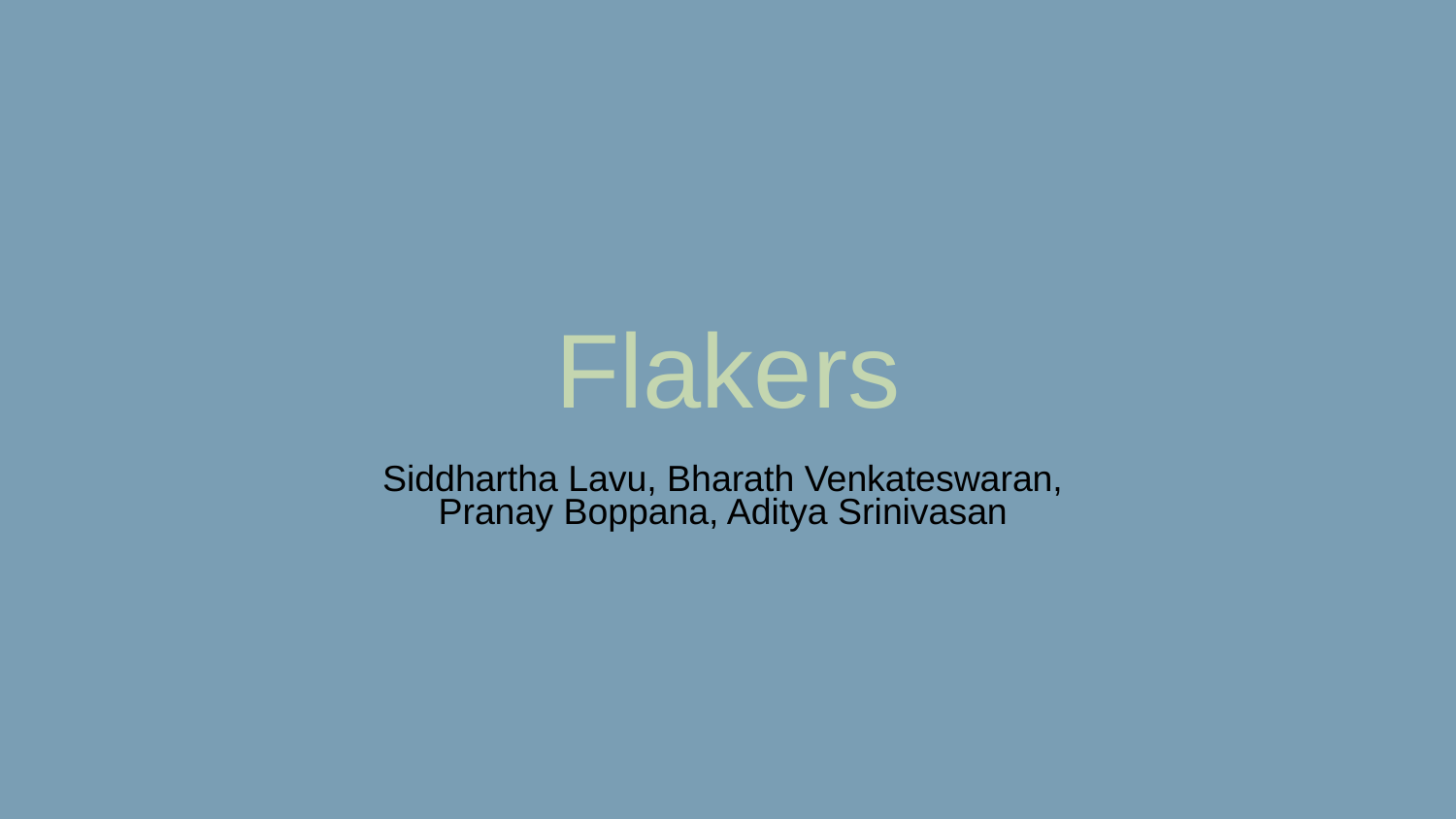

# Flakers
Siddhartha Lavu, Bharath Venkateswaran,
Pranay Boppana, Aditya Srinivasan